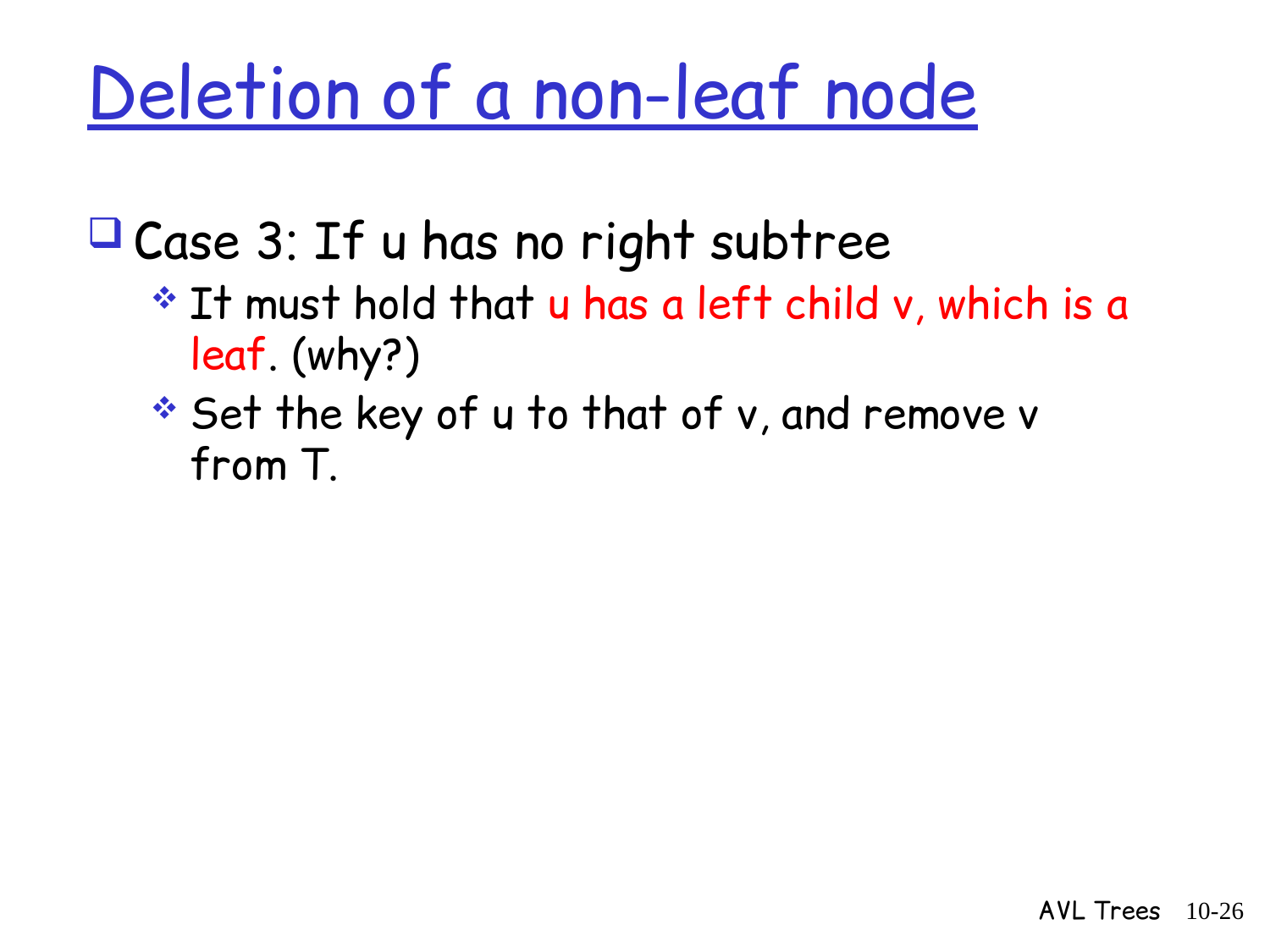

# Deletion of a non-leaf node
Case 3: If u has no right subtree
It must hold that u has a left child v, which is a leaf. (why?)
Set the key of u to that of v, and remove v from T.
AVL Trees
10-26